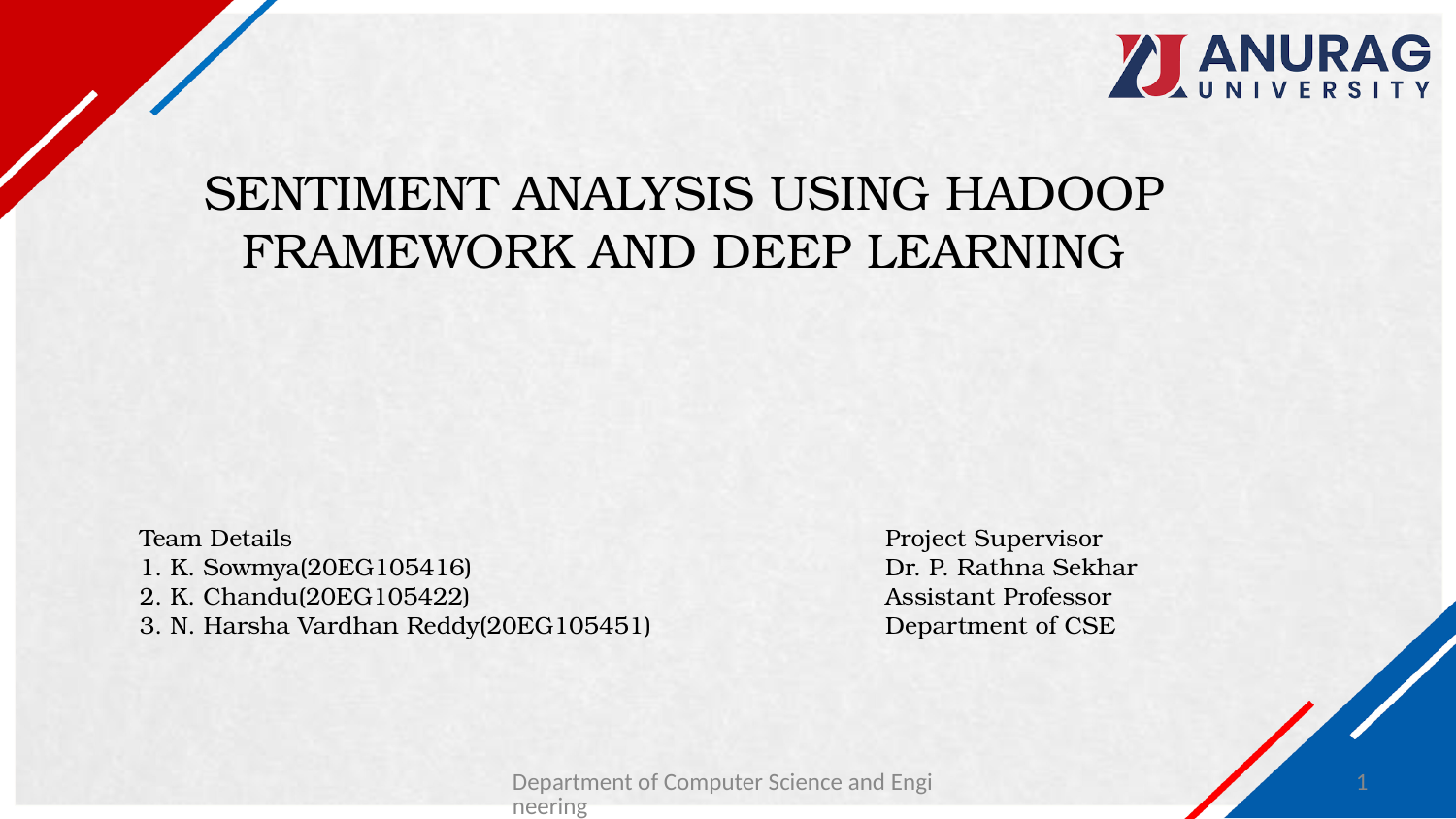

# SENTIMENT ANALYSIS USING HADOOP FRAMEWORK AND DEEP LEARNING

Team Details
1. K. Sowmya(20EG105416)
2. K. Chandu(20EG105422)
3. N. Harsha Vardhan Reddy(20EG105451)
Project Supervisor
Dr. P. Rathna Sekhar
Assistant Professor
Department of CSE

Department of Computer Science and Engineering
1